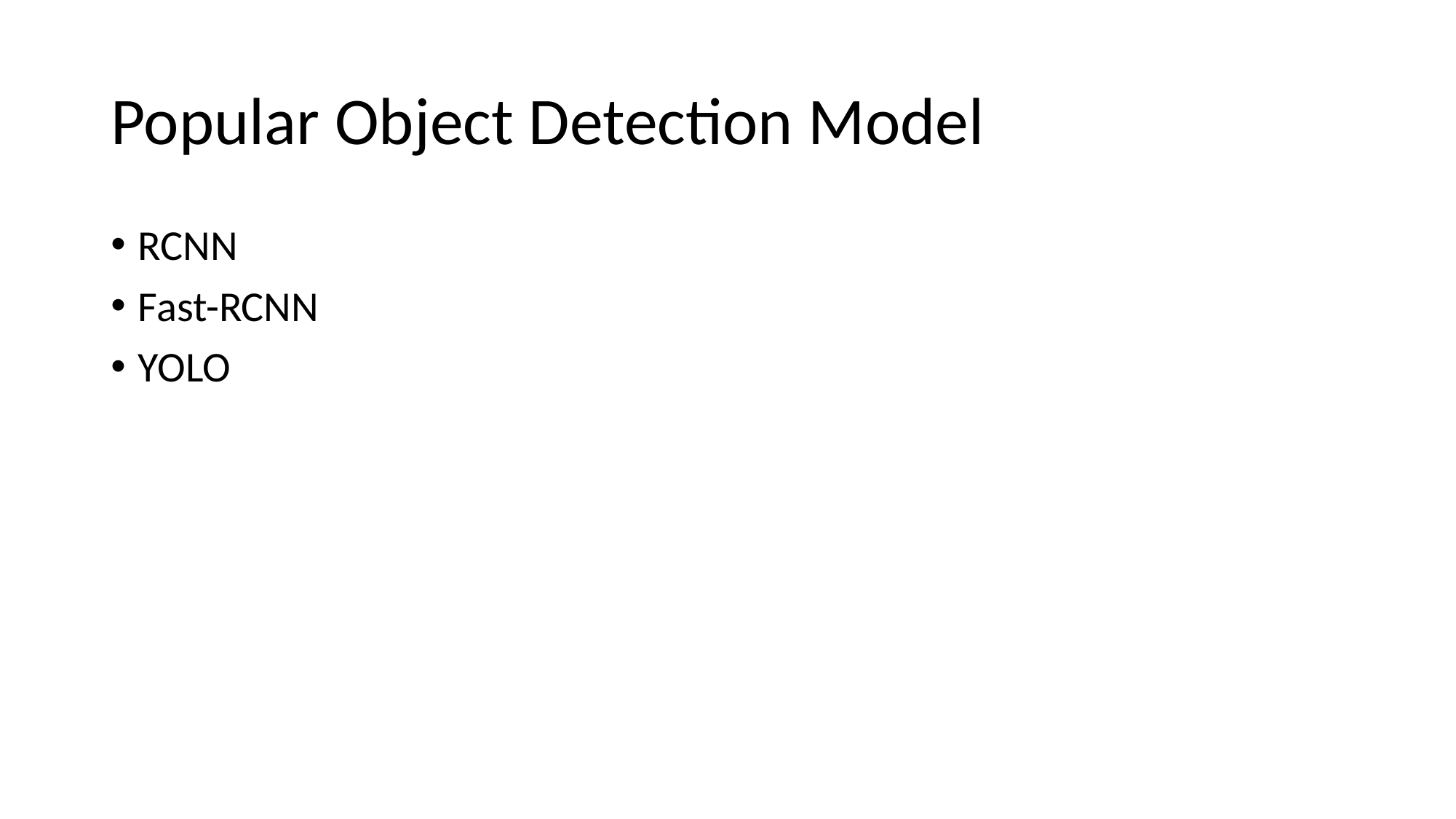

# Popular Object Detection Model
RCNN
Fast-RCNN
YOLO